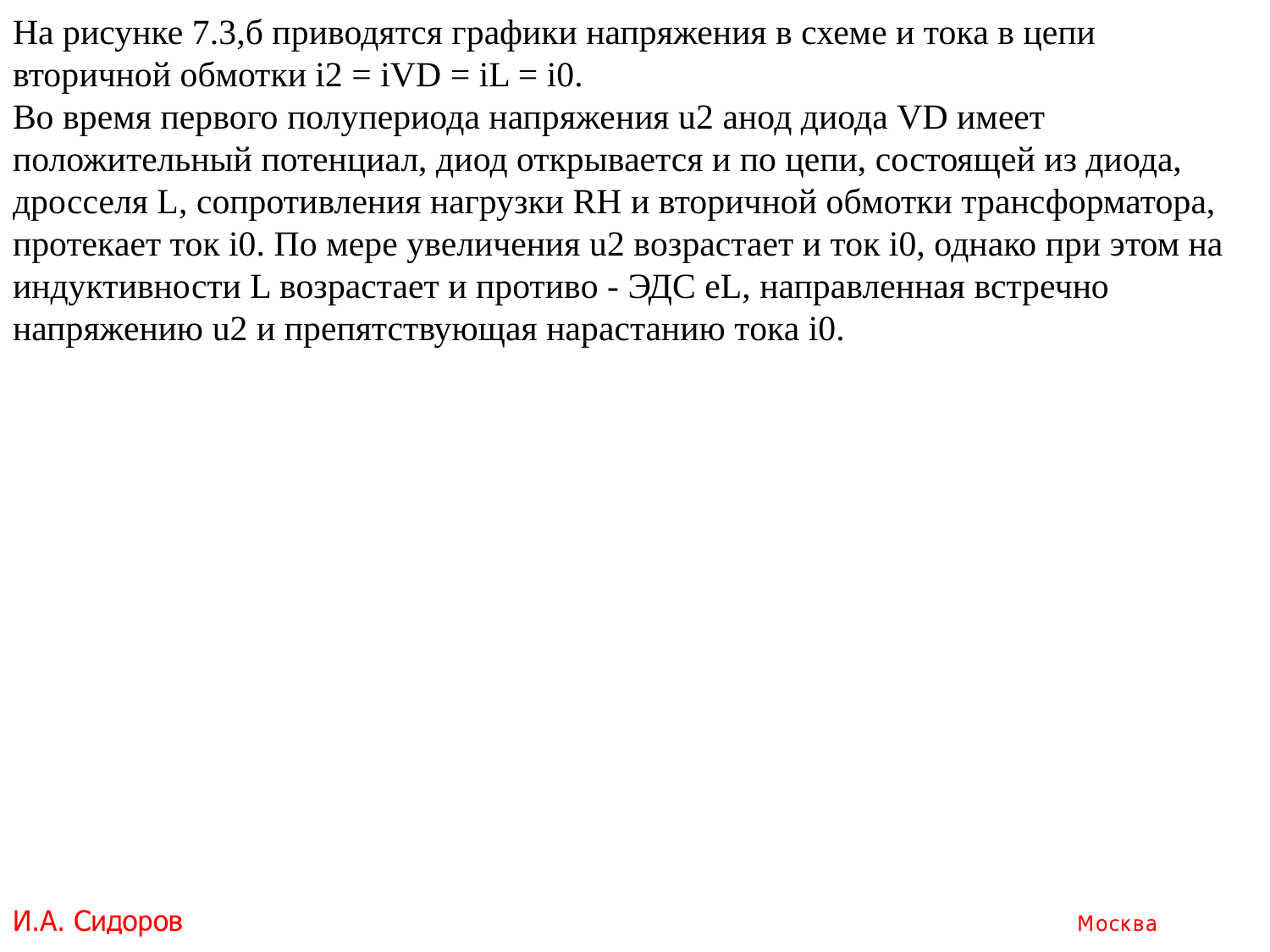

На рисунке 7.3,б приводятся графики напряжения в схеме и тока в цепи вторичной обмотки i2 = iVD = iL = i0.
Во время первого полупериода напряжения u2 анод диода VD имеет положительный потенциал, диод открывается и по цепи, состоящей из диода, дросселя L, сопротивления нагрузки RH и вторичной обмотки трансформатора, протекает ток i0. По мере увеличения u2 возрастает и ток i0, однако при этом на индуктивности L возрастает и противо - ЭДС eL, направленная встречно напряжению u2 и препятствующая нарастанию тока i0.

И.А. Сидоров                                                                                                       Москва